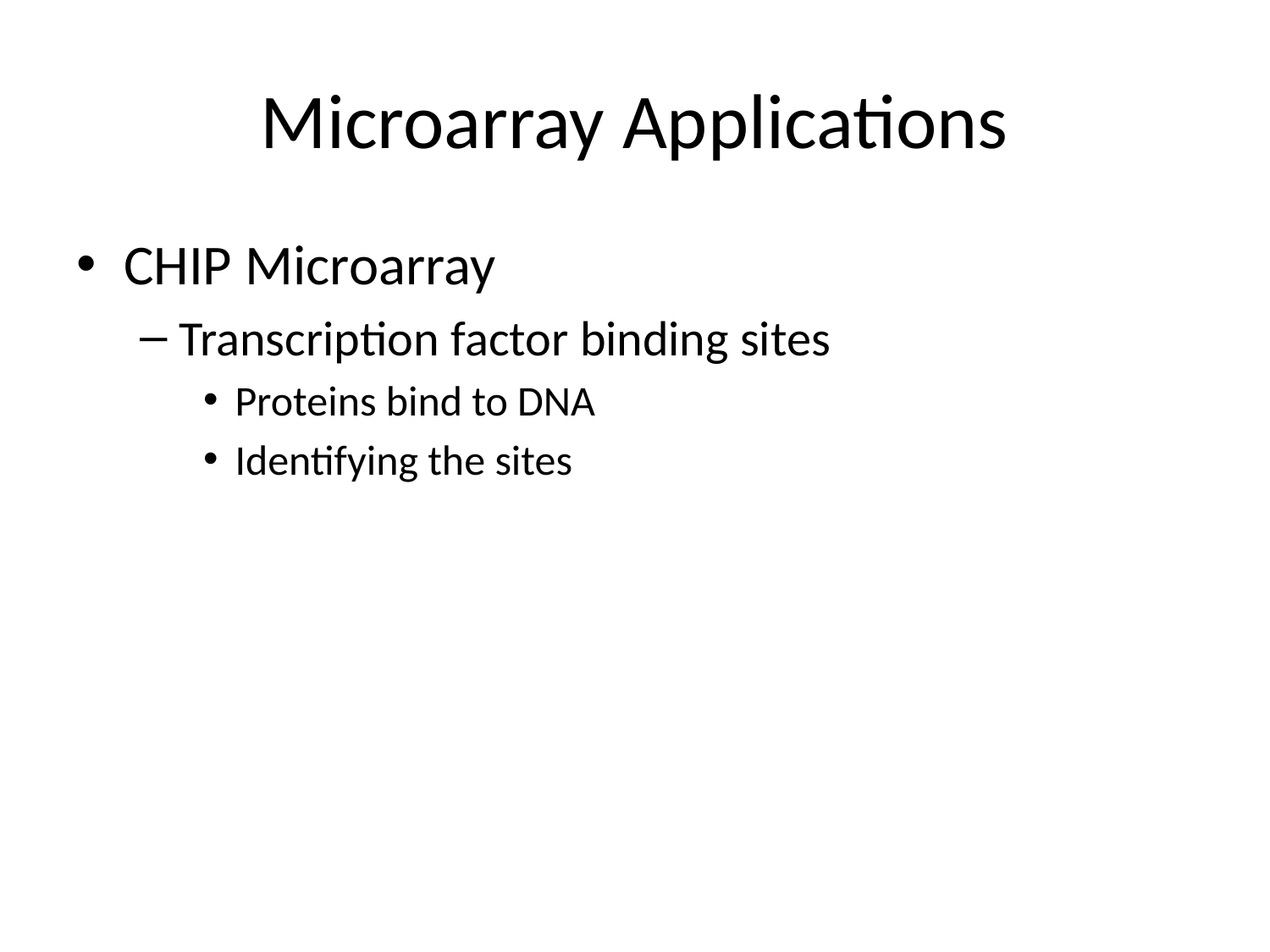

# Microarray Applications
CHIP Microarray
Transcription factor binding sites
Proteins bind to DNA
Identifying the sites